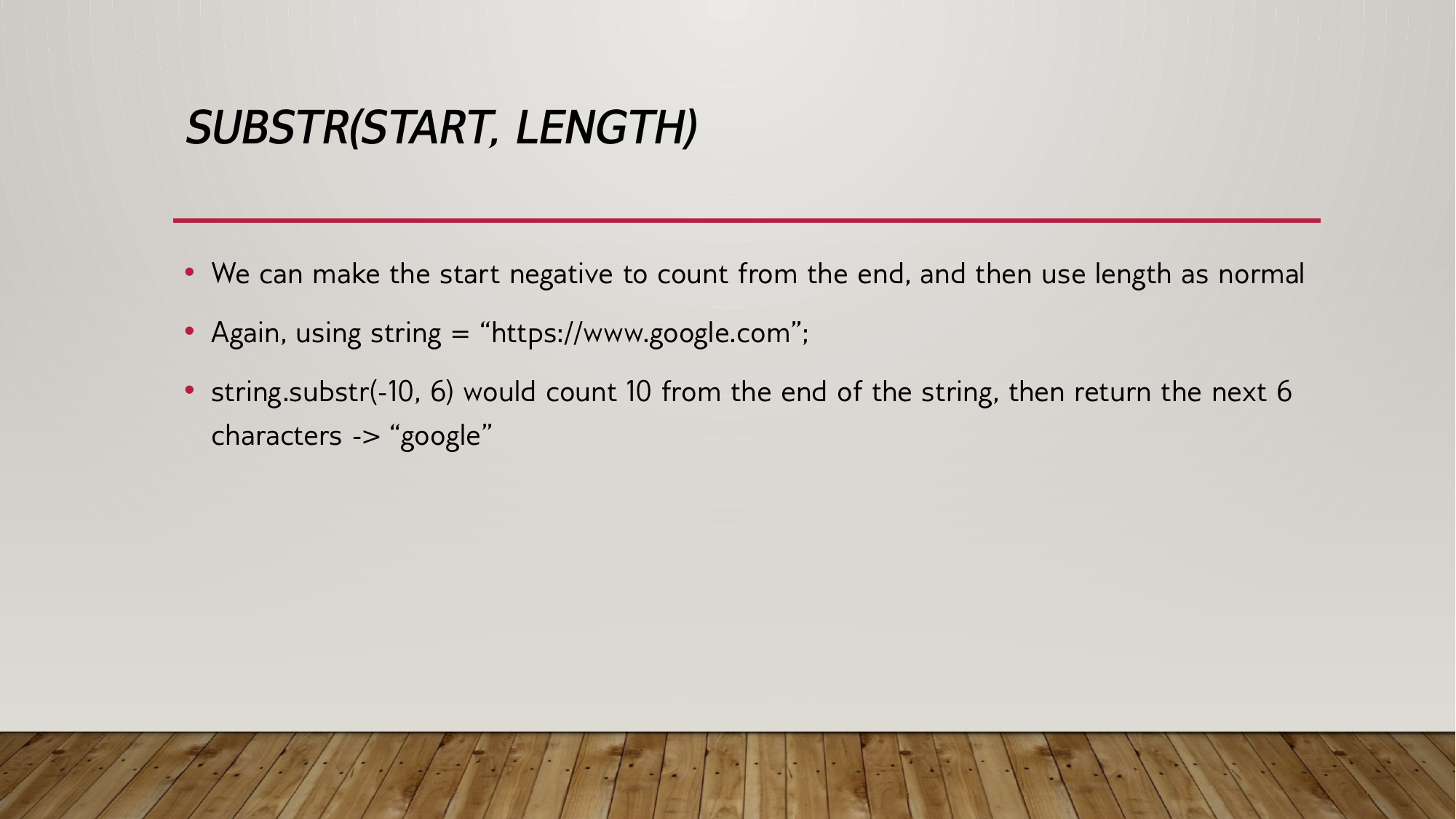

# substr(start, length)
We can make the start negative to count from the end, and then use length as normal
Again, using string = “https://www.google.com”;
string.substr(-10, 6) would count 10 from the end of the string, then return the next 6 characters -> “google”